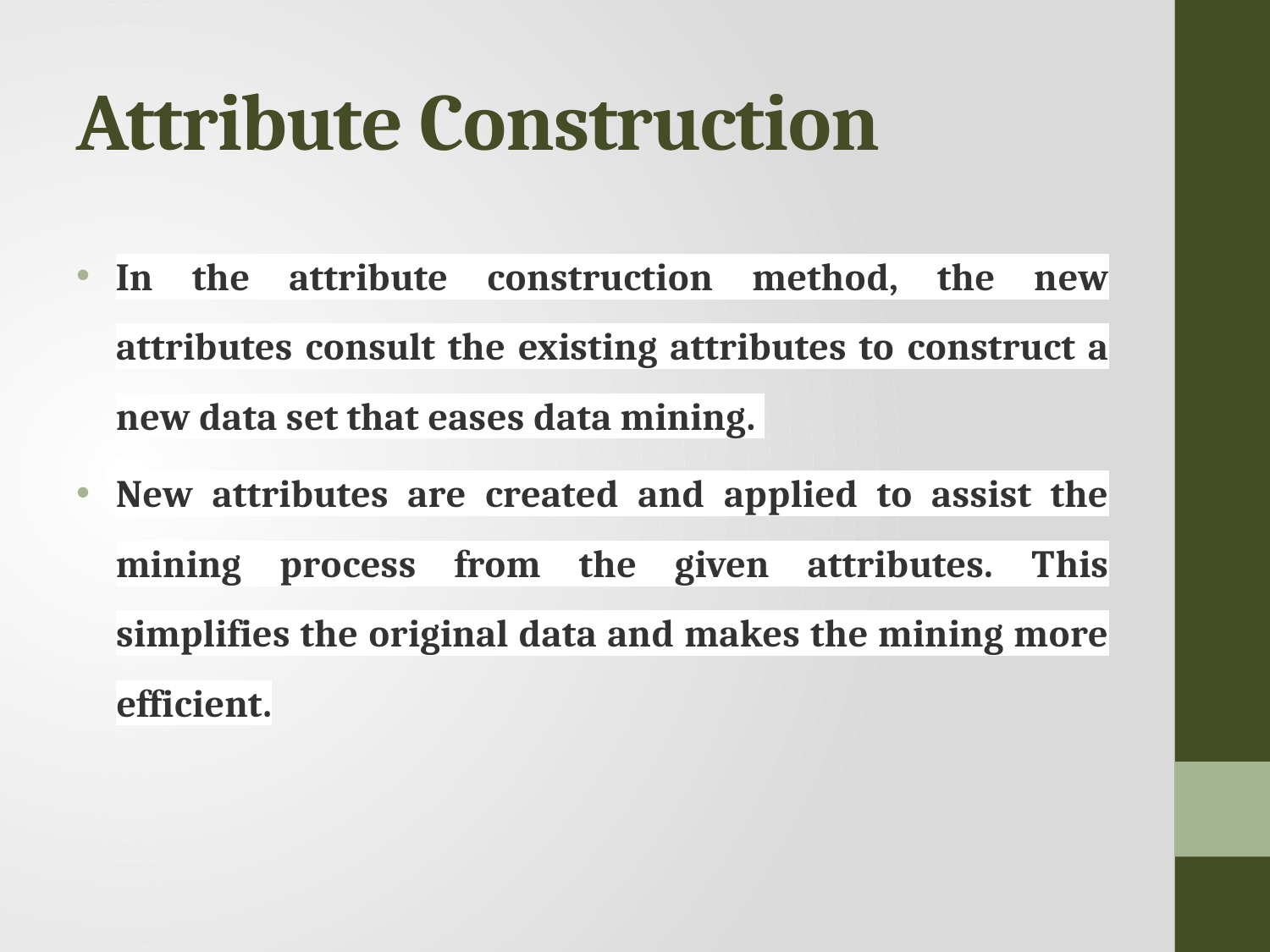

# Attribute Construction
In the attribute construction method, the new attributes consult the existing attributes to construct a new data set that eases data mining.
New attributes are created and applied to assist the mining process from the given attributes. This simplifies the original data and makes the mining more efficient.